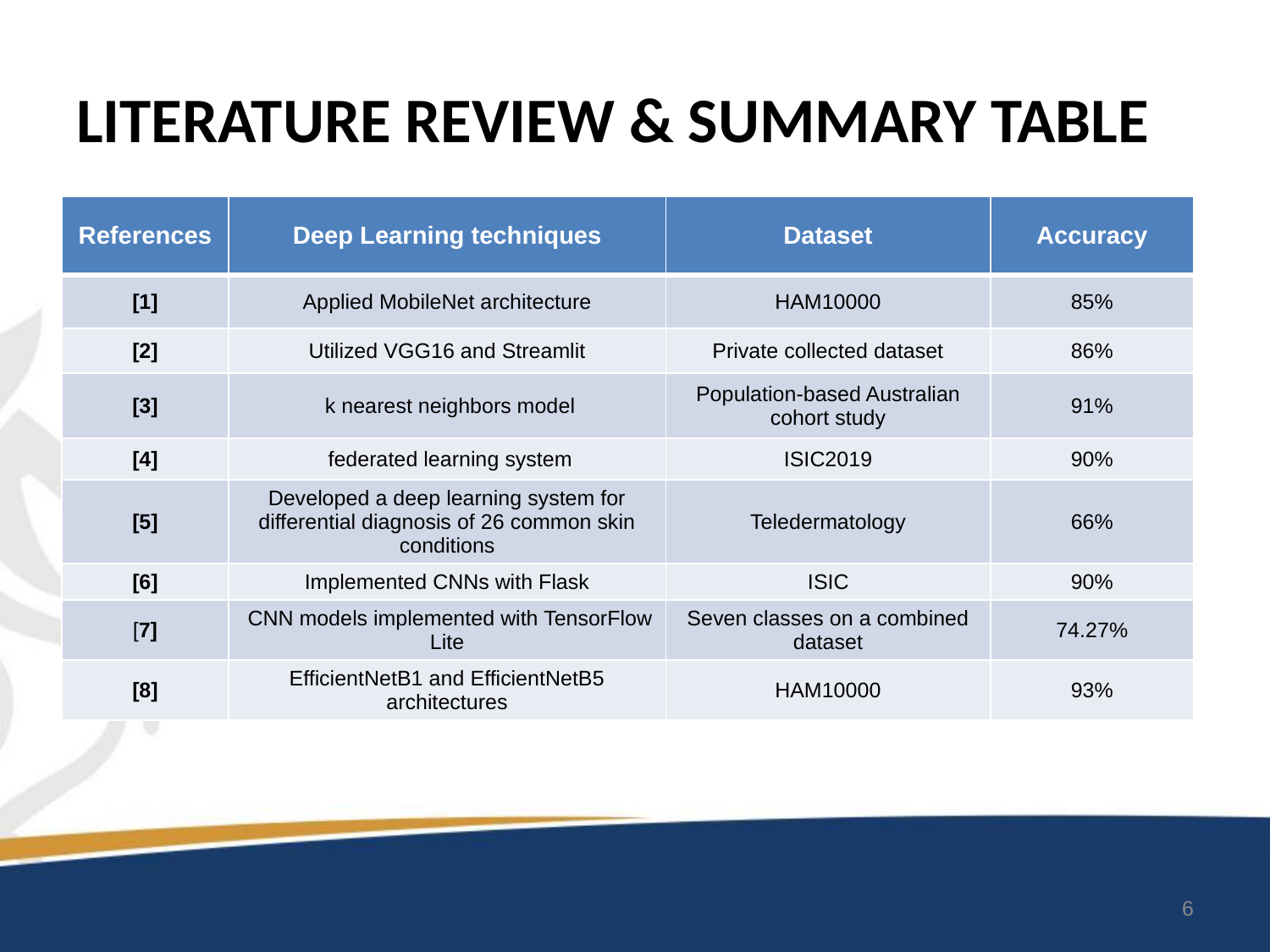

# LITERATURE REVIEW & SUMMARY TABLE
| References | Deep Learning techniques | Dataset | Accuracy |
| --- | --- | --- | --- |
| [1] | Applied MobileNet architecture | HAM10000 | 85% |
| [2] | Utilized VGG16 and Streamlit | Private collected dataset | 86% |
| [3] | k nearest neighbors model | Population-based Australian cohort study | 91% |
| [4] | federated learning system | ISIC2019 | 90% |
| [5] | Developed a deep learning system for differential diagnosis of 26 common skin conditions | Teledermatology | 66% |
| [6] | Implemented CNNs with Flask | ISIC | 90% |
| [7] | CNN models implemented with TensorFlow Lite | Seven classes on a combined dataset | 74.27% |
| [8] | EfficientNetB1 and EfficientNetB5 architectures | HAM10000 | 93% |
6